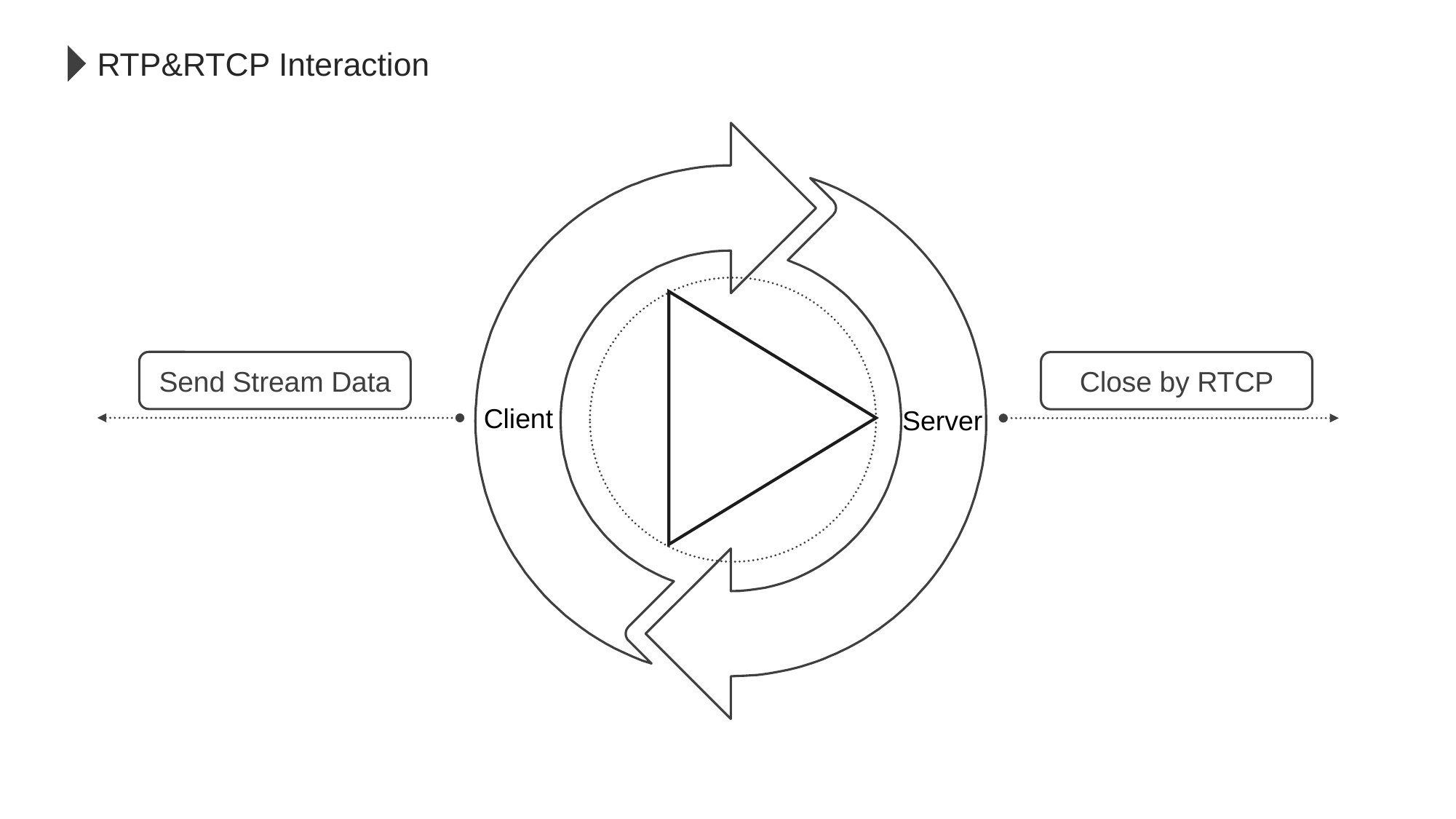

RTP&RTCP Interaction

Send Stream Data

Close by RTCP

Client
Server